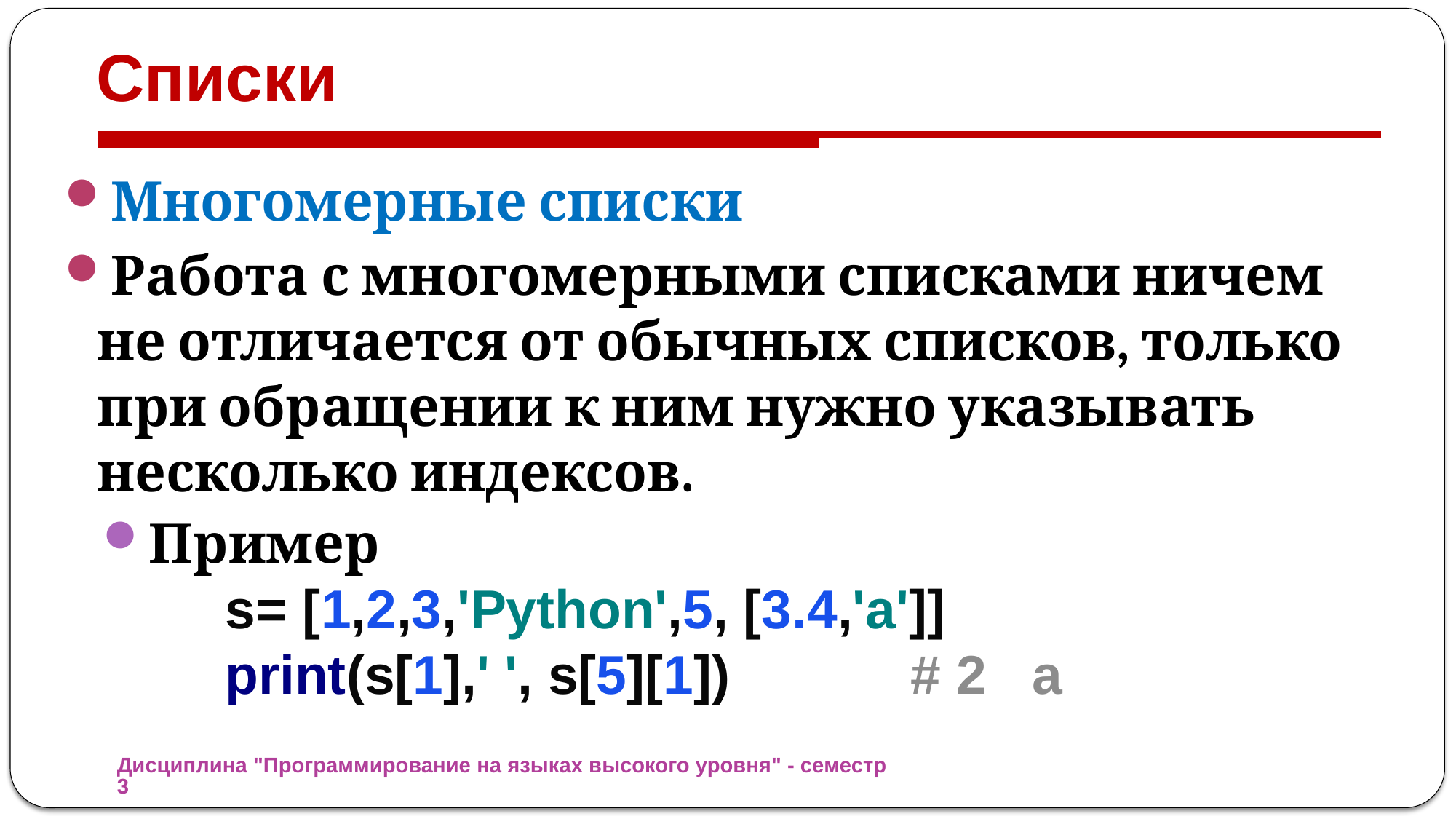

# Списки
Многомерные списки
Работа с многомерными списками ничем не отличается от обычных списков, только при обращении к ним нужно указывать несколько индексов.
Пример
s= [1,2,3,'Python',5, [3.4,'а']]
print(s[1],' ', s[5][1])            # 2   а
Дисциплина "Программирование на языках высокого уровня" - семестр 3